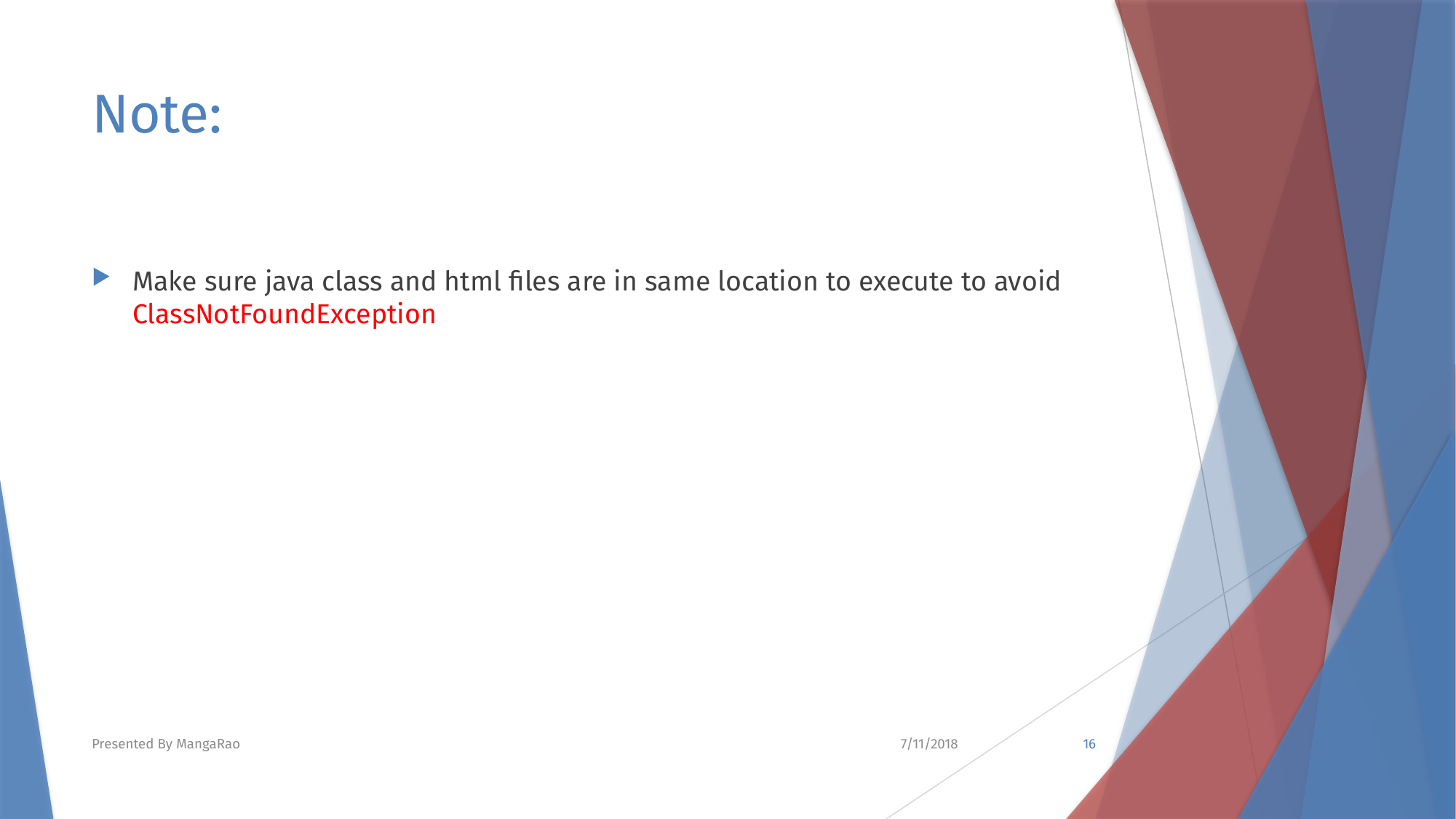

# Note:
Make sure java class and html files are in same location to execute to avoid ClassNotFoundException
Presented By MangaRao
7/11/2018
16